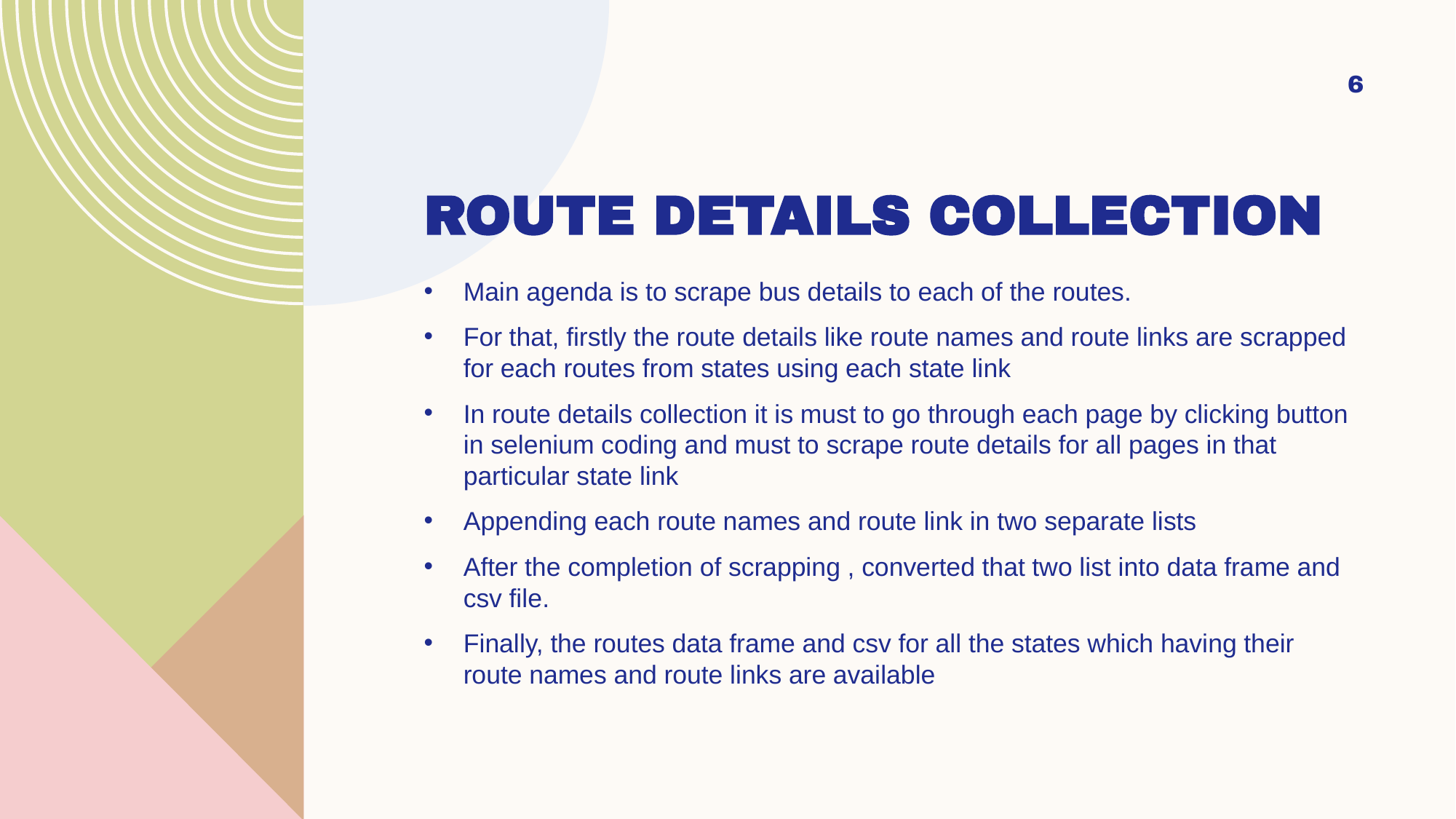

6
# Route Details collection
Main agenda is to scrape bus details to each of the routes.
For that, firstly the route details like route names and route links are scrapped for each routes from states using each state link
In route details collection it is must to go through each page by clicking button in selenium coding and must to scrape route details for all pages in that particular state link
Appending each route names and route link in two separate lists
After the completion of scrapping , converted that two list into data frame and csv file.
Finally, the routes data frame and csv for all the states which having their route names and route links are available